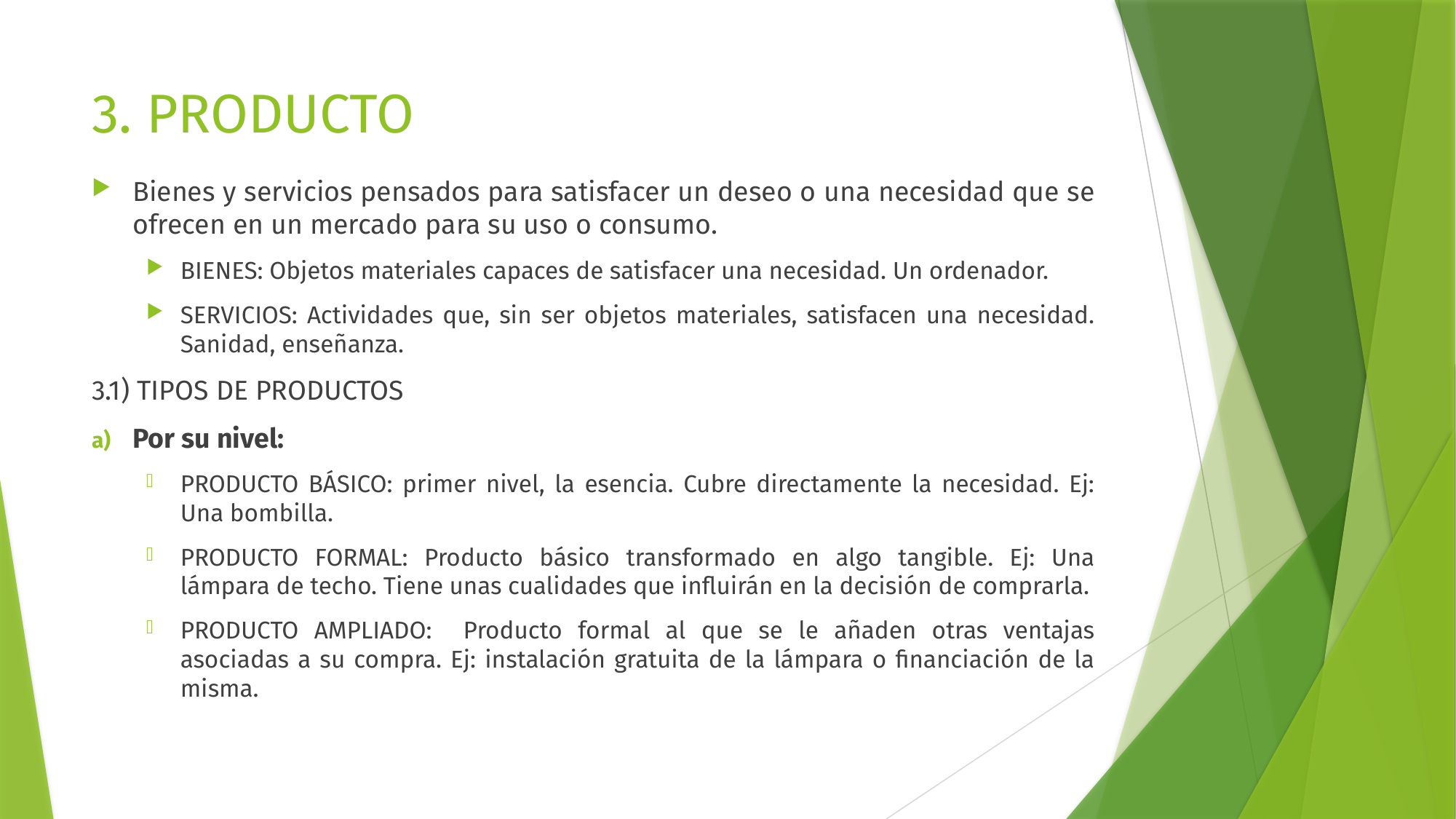

# 3. PRODUCTO
Bienes y servicios pensados para satisfacer un deseo o una necesidad que se ofrecen en un mercado para su uso o consumo.
BIENES: Objetos materiales capaces de satisfacer una necesidad. Un ordenador.
SERVICIOS: Actividades que, sin ser objetos materiales, satisfacen una necesidad. Sanidad, enseñanza.
3.1) TIPOS DE PRODUCTOS
Por su nivel:
PRODUCTO BÁSICO: primer nivel, la esencia. Cubre directamente la necesidad. Ej: Una bombilla.
PRODUCTO FORMAL: Producto básico transformado en algo tangible. Ej: Una lámpara de techo. Tiene unas cualidades que influirán en la decisión de comprarla.
PRODUCTO AMPLIADO:  Producto formal al que se le añaden otras ventajas asociadas a su compra. Ej: instalación gratuita de la lámpara o financiación de la misma.